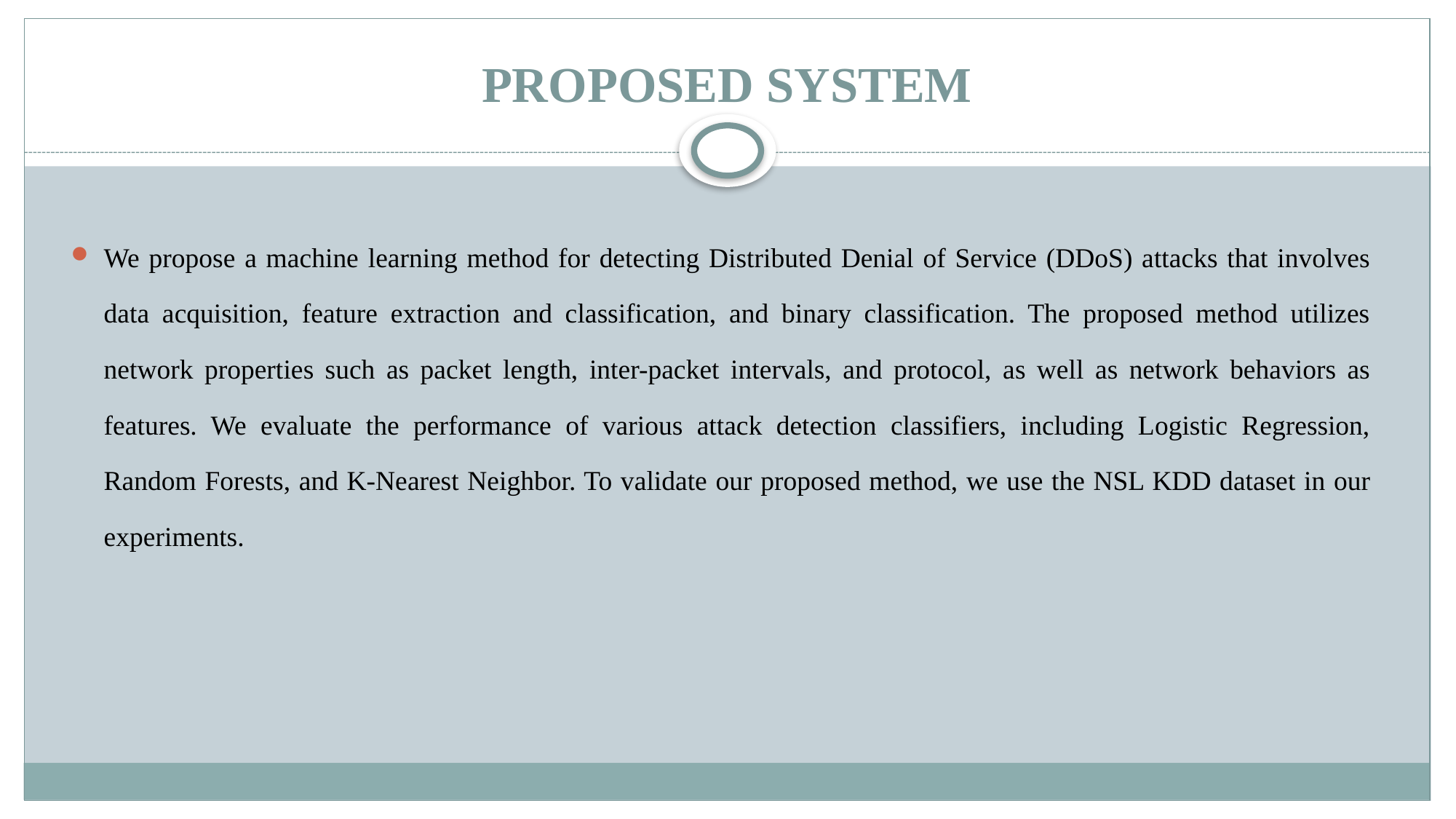

# PROPOSED SYSTEM
We propose a machine learning method for detecting Distributed Denial of Service (DDoS) attacks that involves data acquisition, feature extraction and classification, and binary classification. The proposed method utilizes network properties such as packet length, inter-packet intervals, and protocol, as well as network behaviors as features. We evaluate the performance of various attack detection classifiers, including Logistic Regression, Random Forests, and K-Nearest Neighbor. To validate our proposed method, we use the NSL KDD dataset in our experiments.